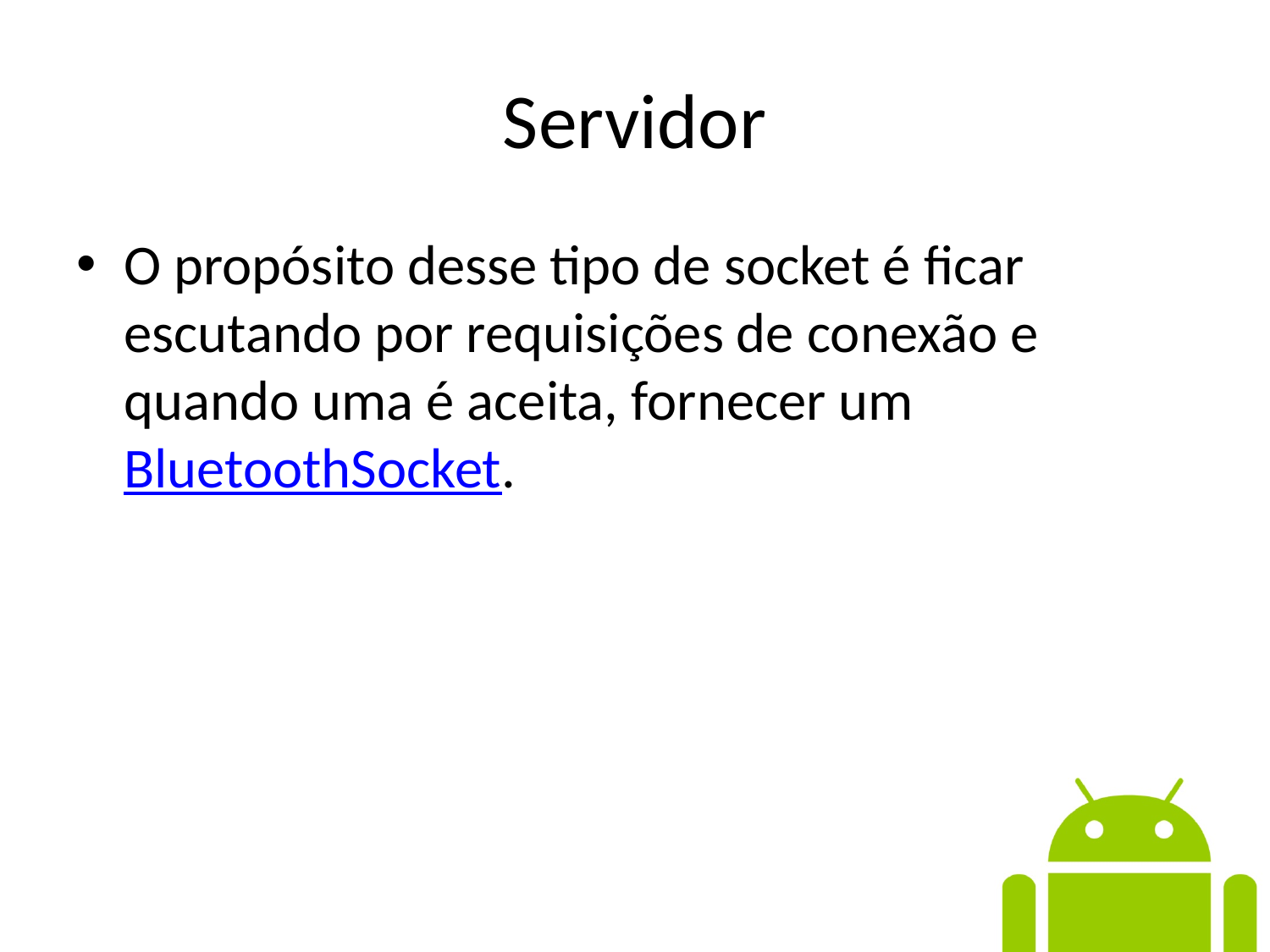

# Servidor
O propósito desse tipo de socket é ficar escutando por requisições de conexão e quando uma é aceita, fornecer um BluetoothSocket.